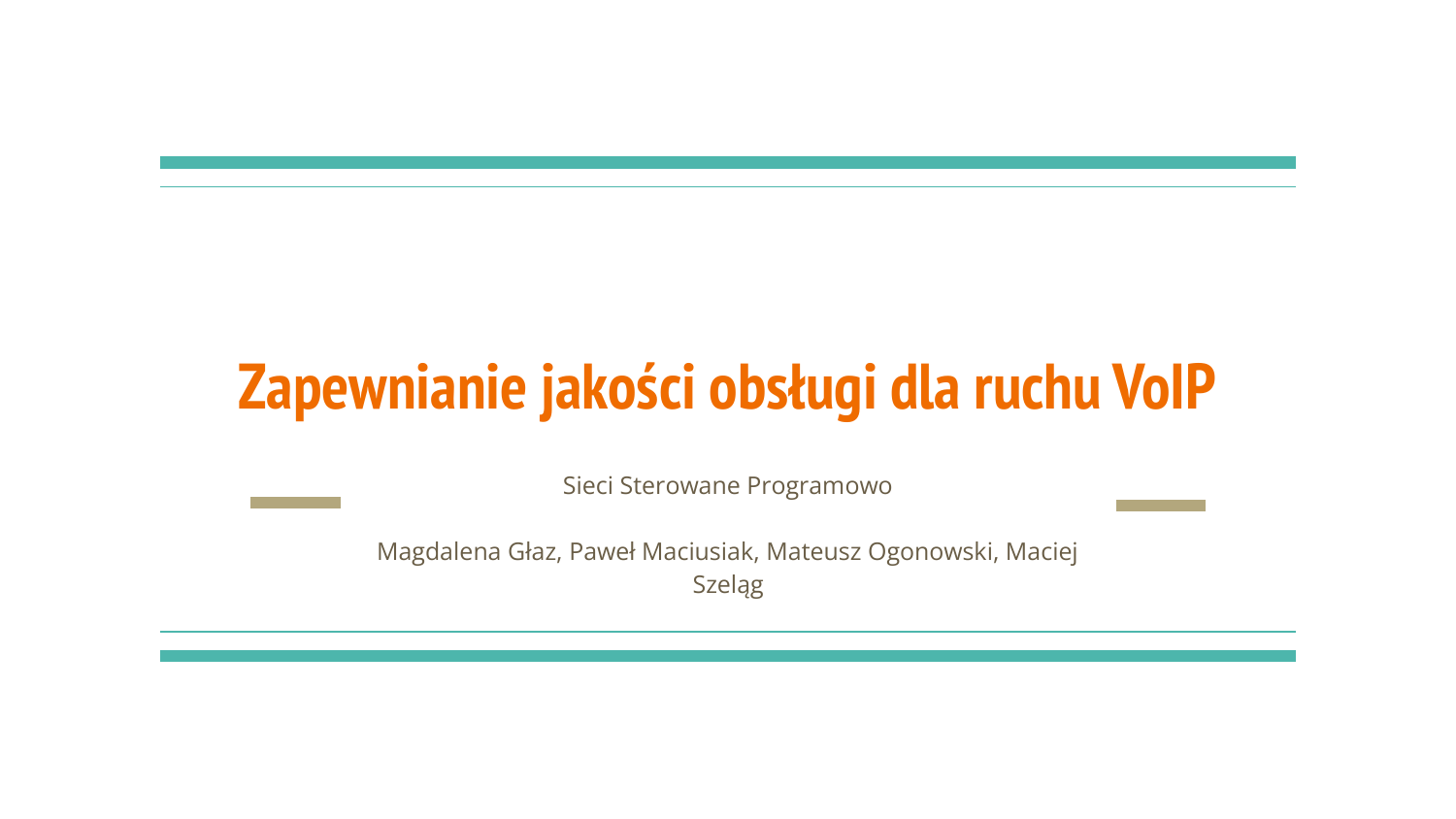

# Zapewnianie jakości obsługi dla ruchu VoIP
Sieci Sterowane Programowo

Magdalena Głaz, Paweł Maciusiak, Mateusz Ogonowski, Maciej Szeląg